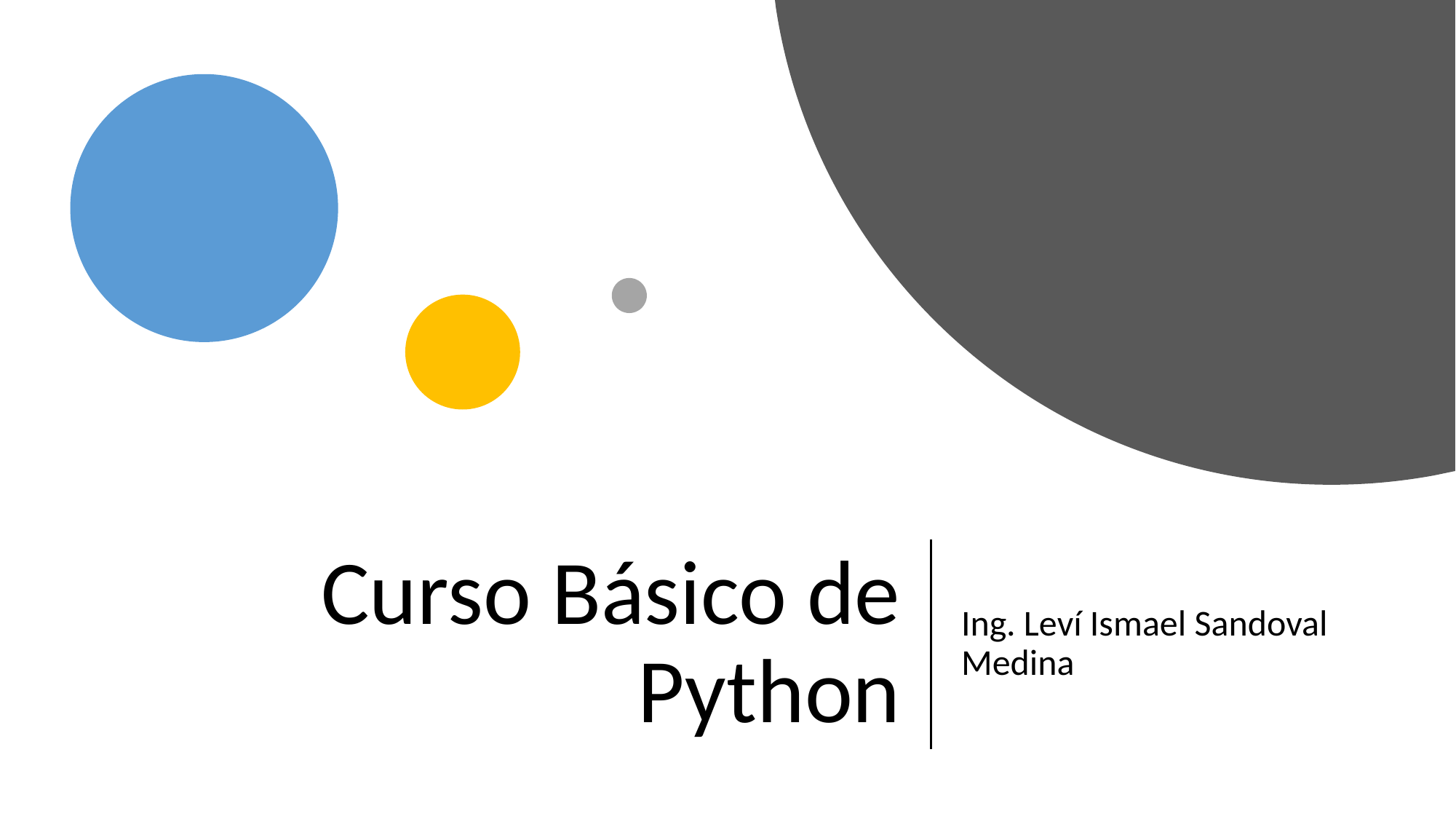

# Curso Básico de Python
Ing. Leví Ismael Sandoval Medina